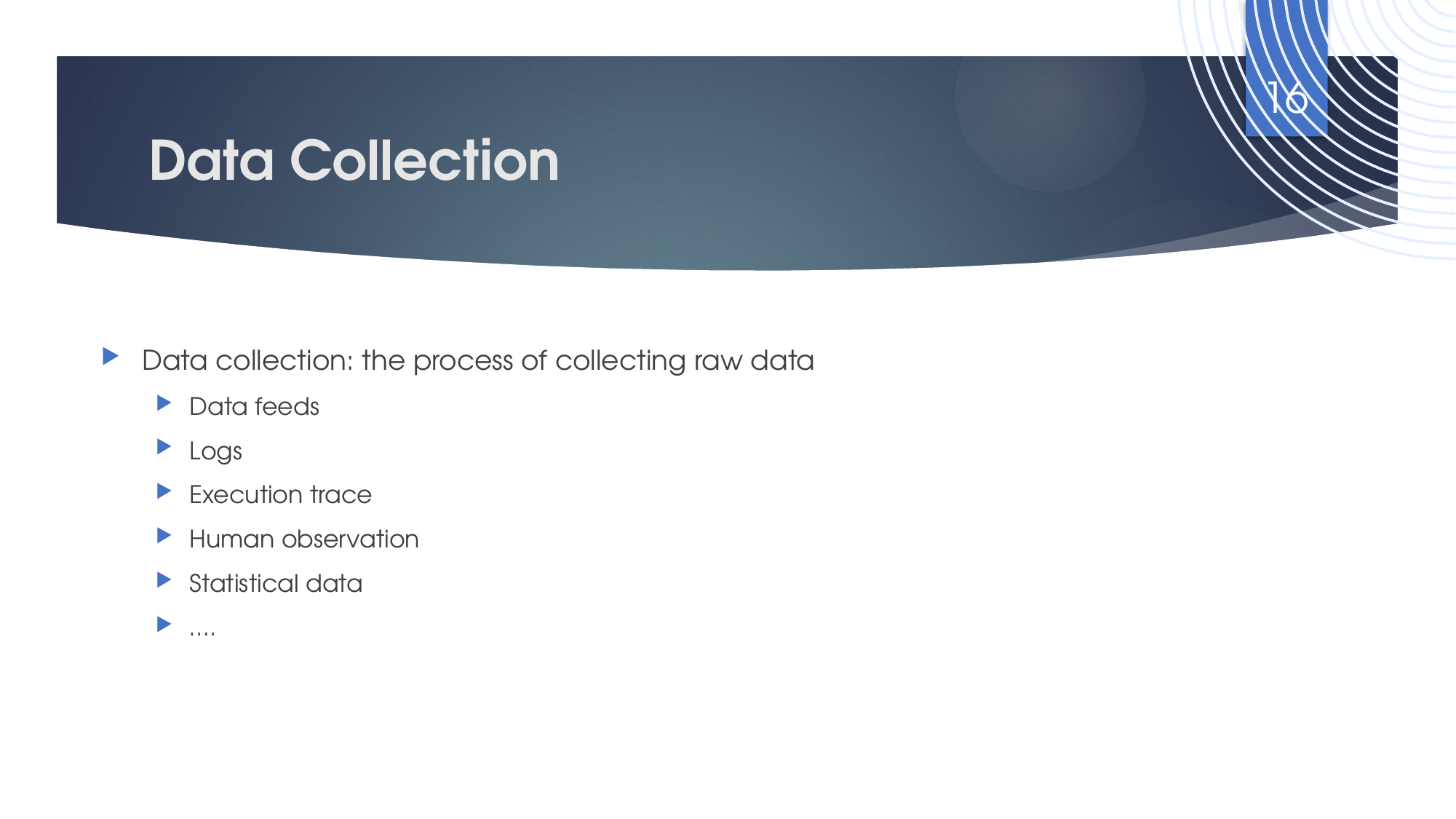

16
# Data Collection
Data collection: the process of collecting raw data
Data feeds
Logs
Execution trace
Human observation
Statistical data
….